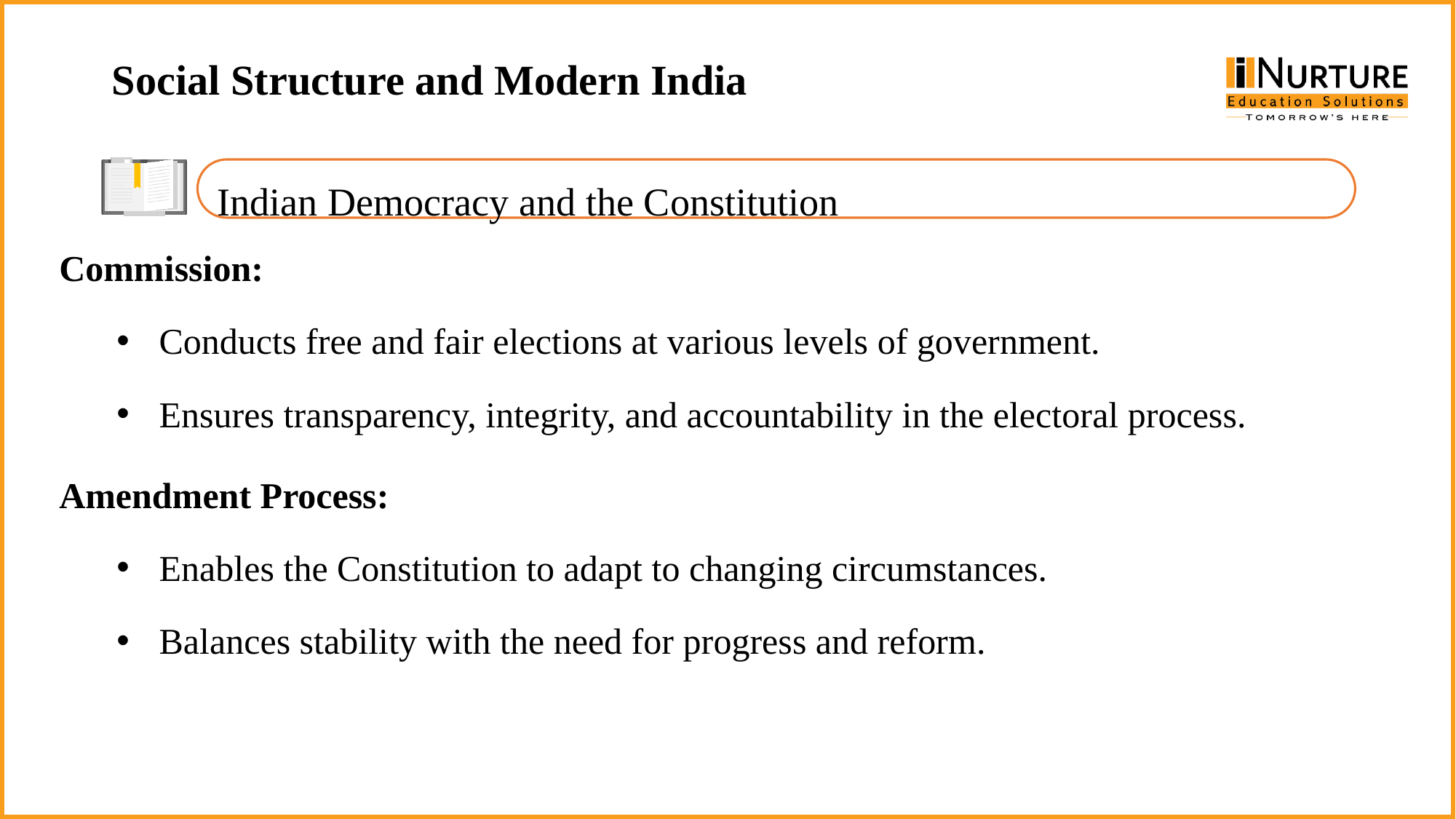

Social Structure and Modern India
Indian Democracy and the Constitution

Commission:
Conducts free and fair elections at various levels of government.
Ensures transparency, integrity, and accountability in the electoral process.
Amendment Process:
Enables the Constitution to adapt to changing circumstances.
Balances stability with the need for progress and reform.